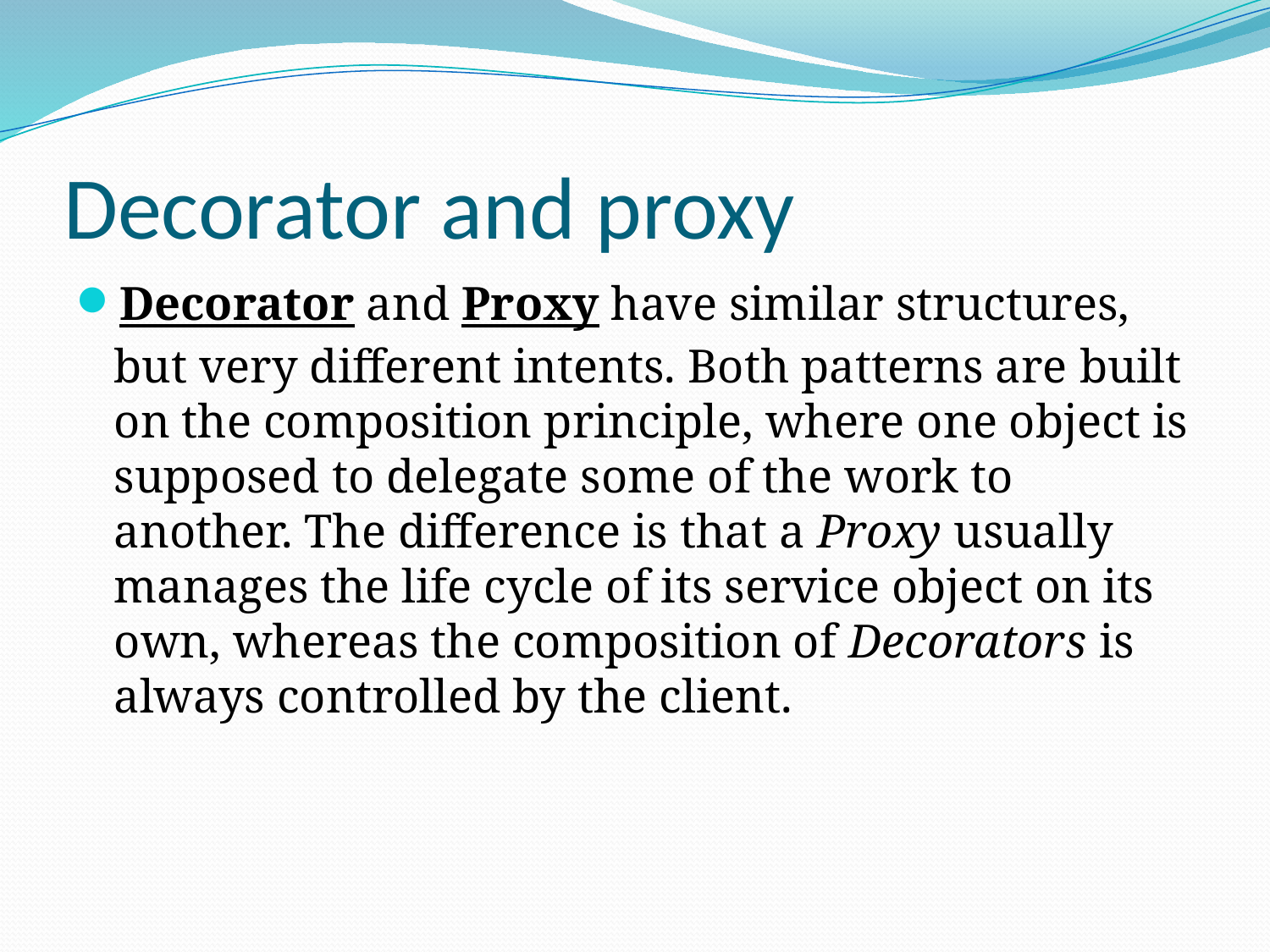

# Decorator and proxy
Decorator and Proxy have similar structures, but very different intents. Both patterns are built on the composition principle, where one object is supposed to delegate some of the work to another. The difference is that a Proxy usually manages the life cycle of its service object on its own, whereas the composition of Decorators is always controlled by the client.